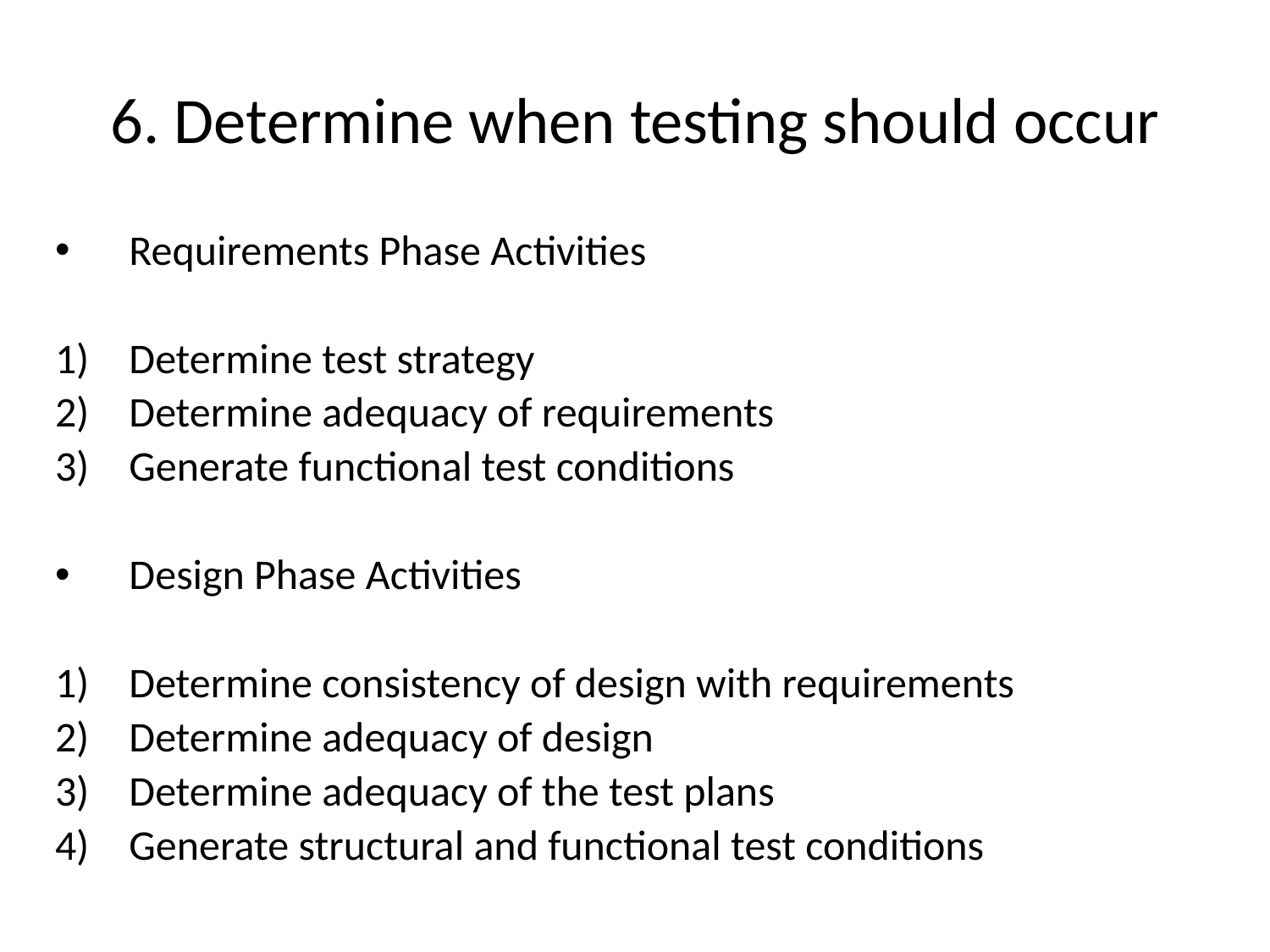

# 6. Determine when testing should occur
Requirements Phase Activities

Determine test strategy
Determine adequacy of requirements
Generate functional test conditions

Design Phase Activities

Determine consistency of design with requirements
Determine adequacy of design
Determine adequacy of the test plans
Generate structural and functional test conditions